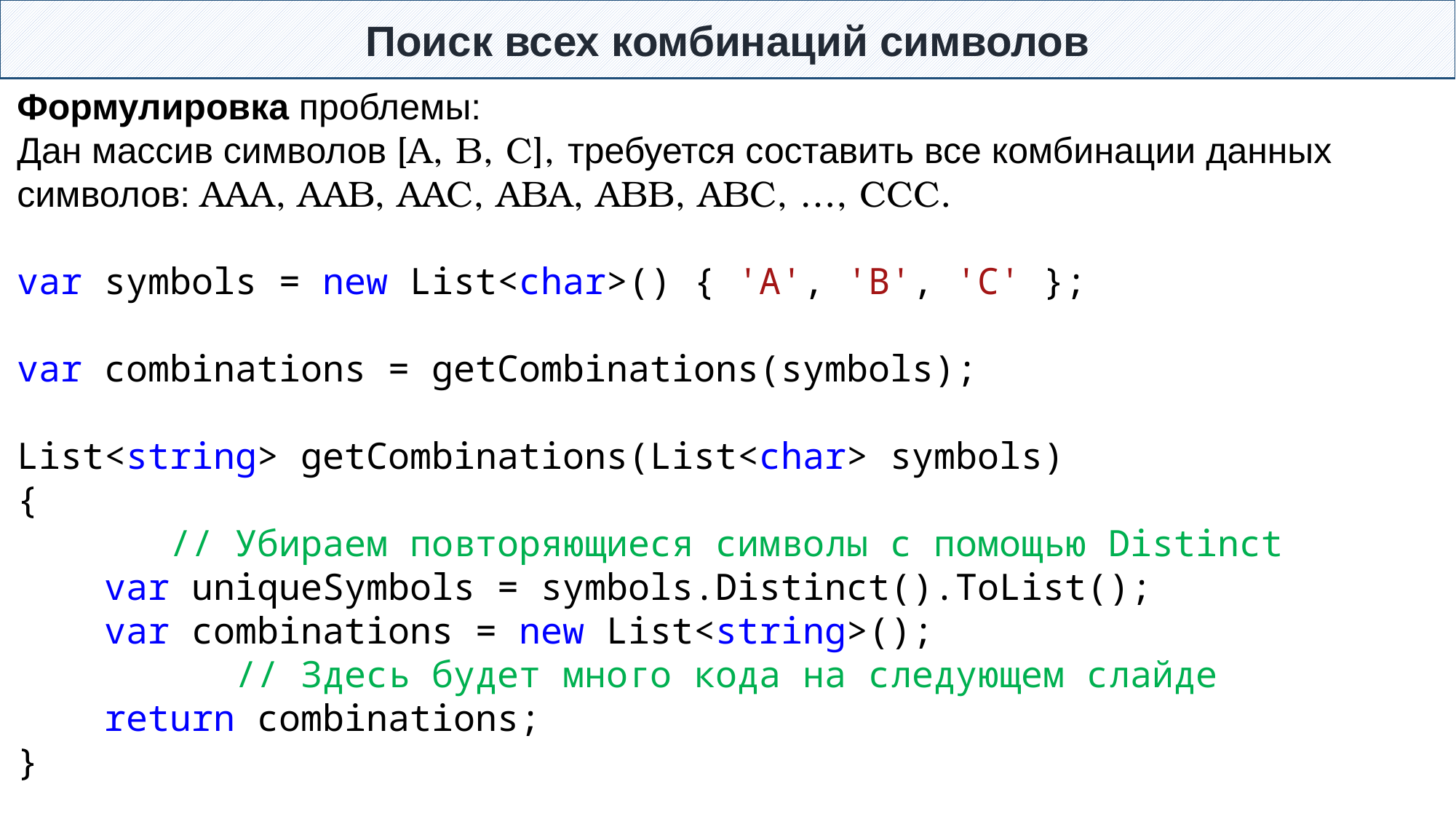

Поиск всех комбинаций символов
Формулировка проблемы:
Дан массив символов [A, B, C], требуется составить все комбинации данных символов: AAA, AAB, AAC, ABA, ABB, ABC, …, CCC.

var symbols = new List<char>() { 'A', 'B', 'C' };

var combinations = getCombinations(symbols);

List<string> getCombinations(List<char> symbols)
{
	  // Убираем повторяющиеся символы с помощью Distinct
    var uniqueSymbols = symbols.Distinct().ToList();
    var combinations = new List<string>();
		// Здесь будет много кода на следующем слайде
    return combinations;
}